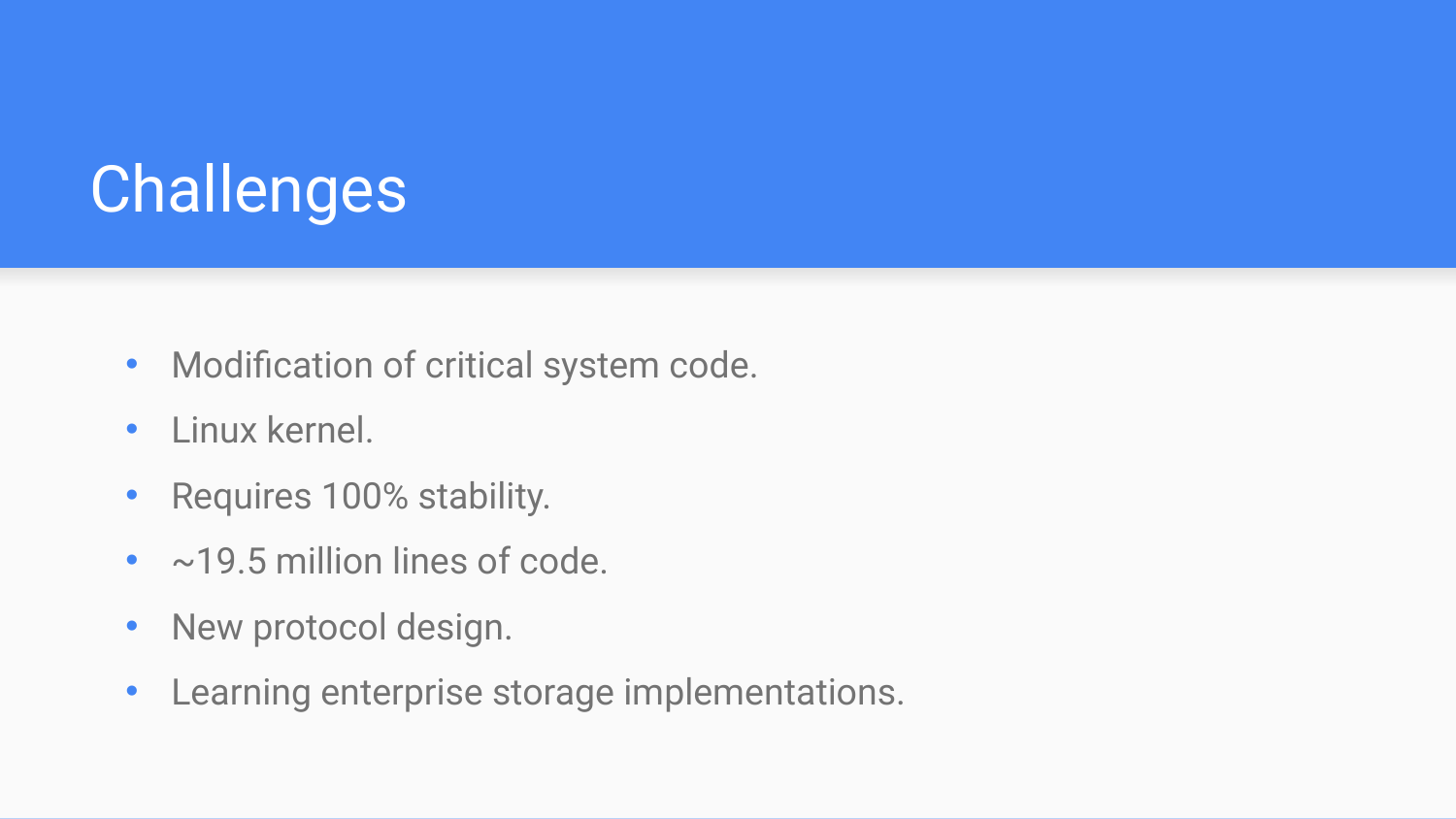

# Challenges
Modification of critical system code.
Linux kernel.
Requires 100% stability.
~19.5 million lines of code.
New protocol design.
Learning enterprise storage implementations.